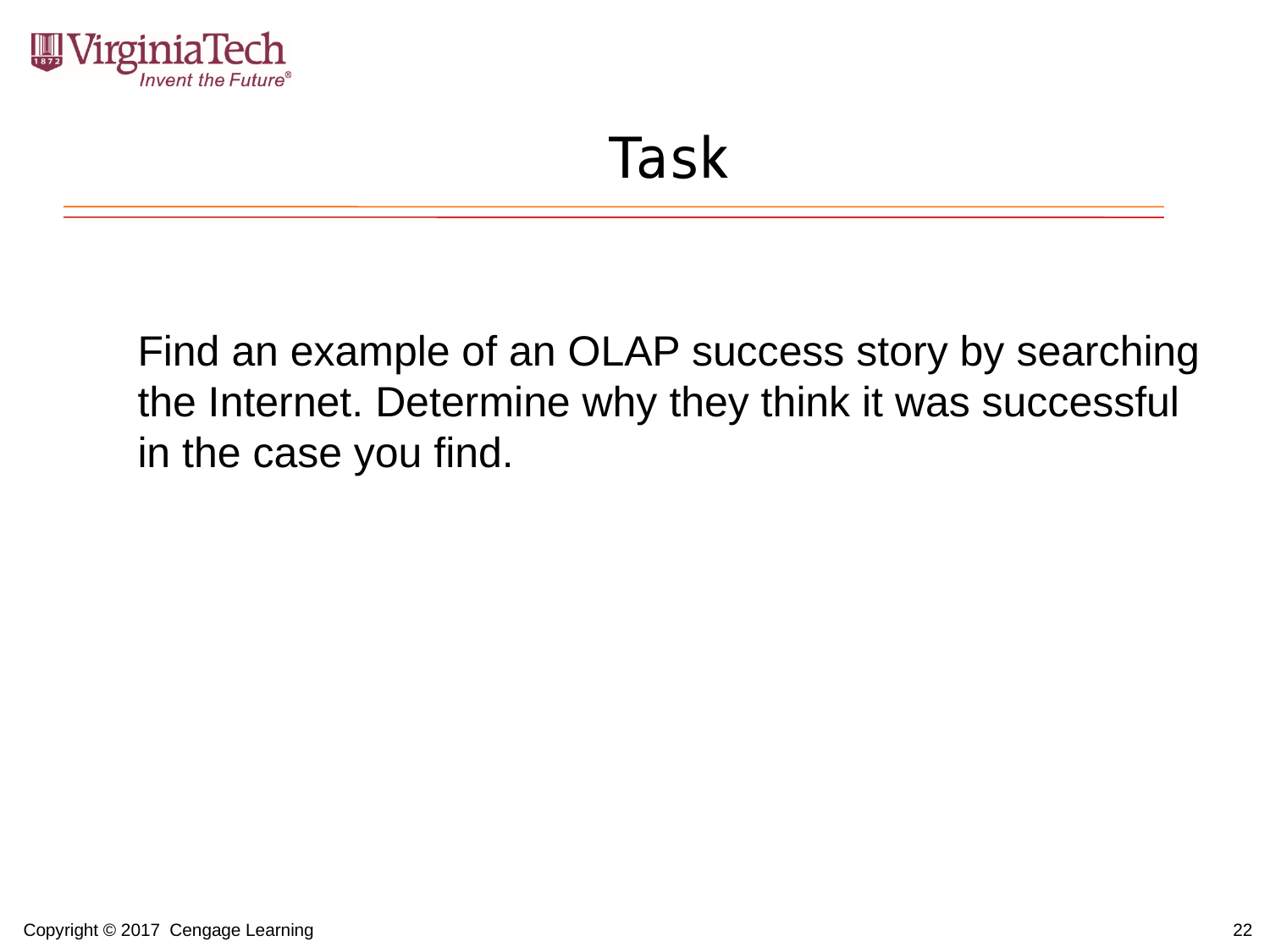

# Task
Find an example of an OLAP success story by searching the Internet. Determine why they think it was successful in the case you find.
22
Copyright © 2017  Cengage Learning